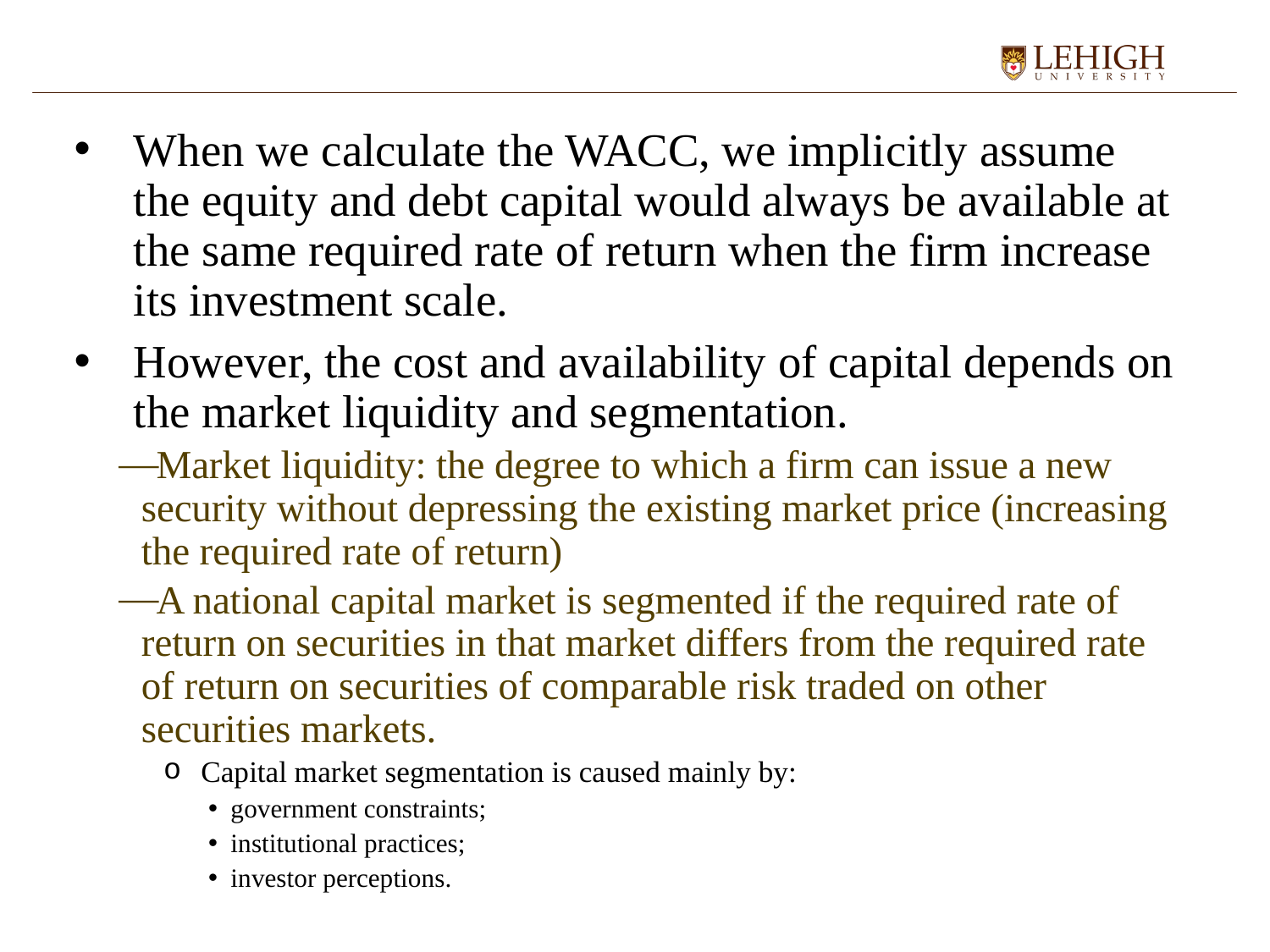

When we calculate the WACC, we implicitly assume the equity and debt capital would always be available at the same required rate of return when the firm increase its investment scale.
However, the cost and availability of capital depends on the market liquidity and segmentation.
Market liquidity: the degree to which a firm can issue a new security without depressing the existing market price (increasing the required rate of return)
A national capital market is segmented if the required rate of return on securities in that market differs from the required rate of return on securities of comparable risk traded on other securities markets.
Capital market segmentation is caused mainly by:
government constraints;
institutional practices;
investor perceptions.